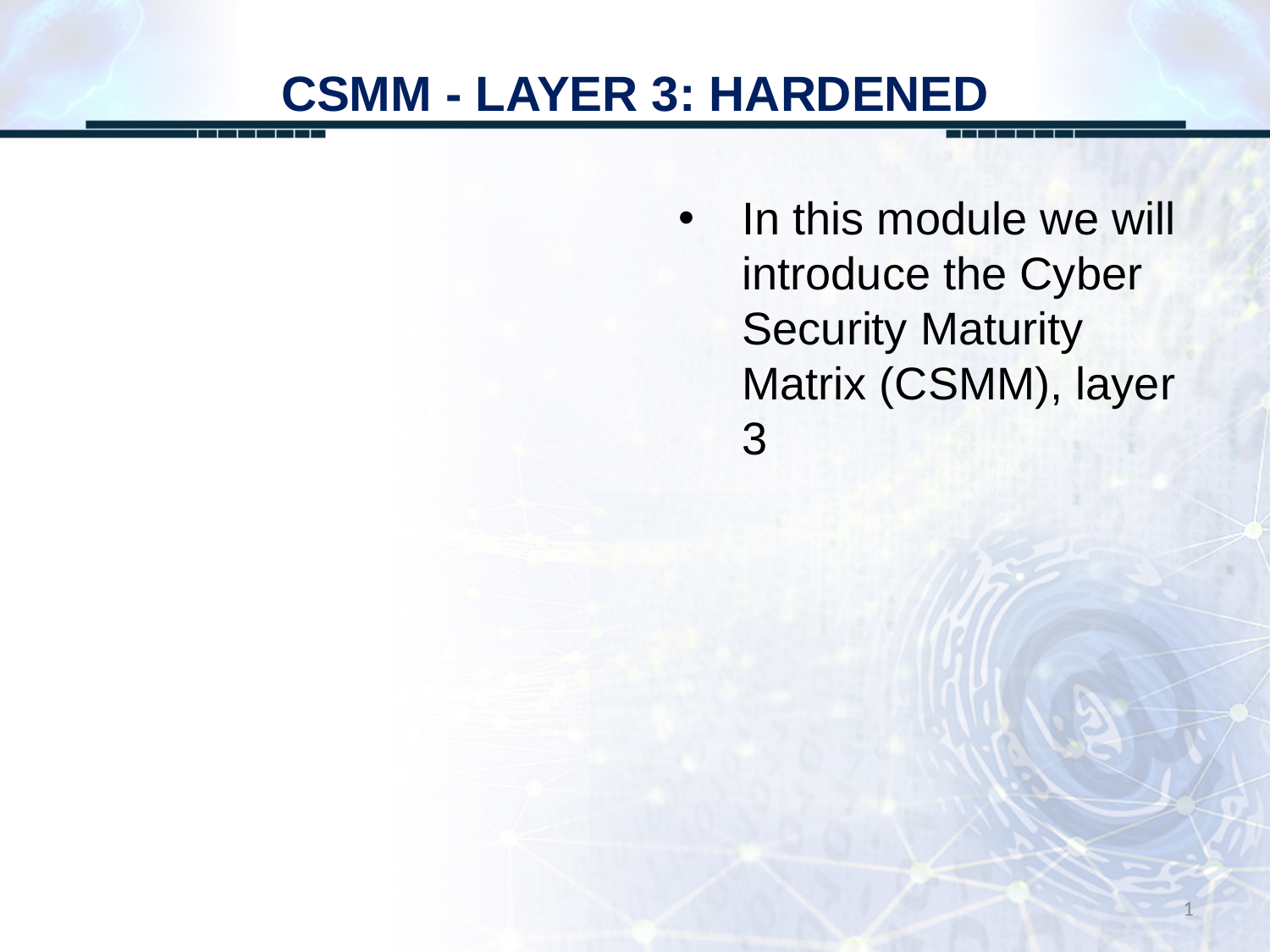

# CSMM - LAYER 3: HARDENED
In this module we will introduce the Cyber Security Maturity Matrix (CSMM), layer 3
1